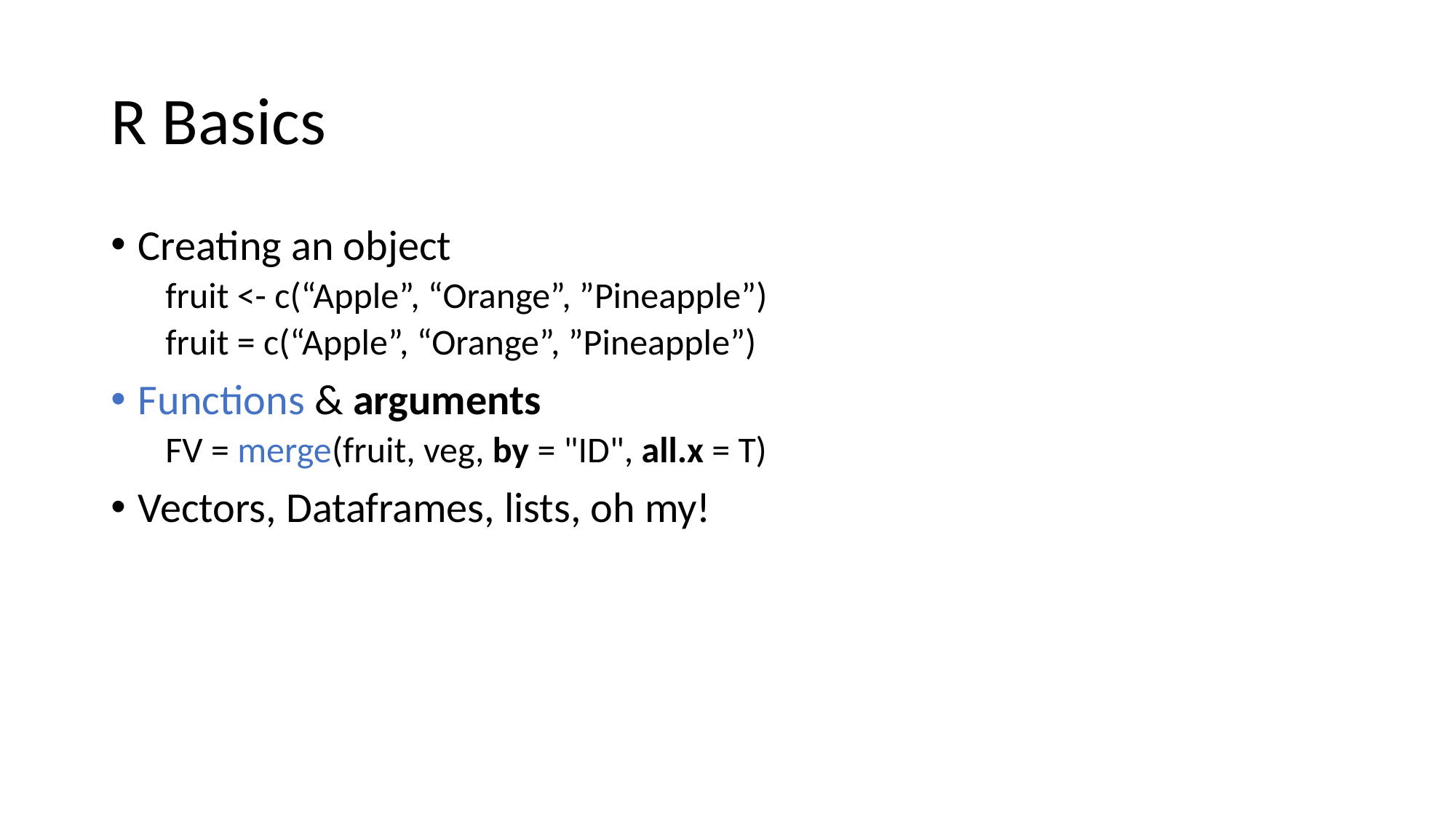

# R Basics
Creating an object
fruit <- c(“Apple”, “Orange”, ”Pineapple”)
fruit = c(“Apple”, “Orange”, ”Pineapple”)
Functions & arguments
FV = merge(fruit, veg, by = "ID", all.x = T)
Vectors, Dataframes, lists, oh my!